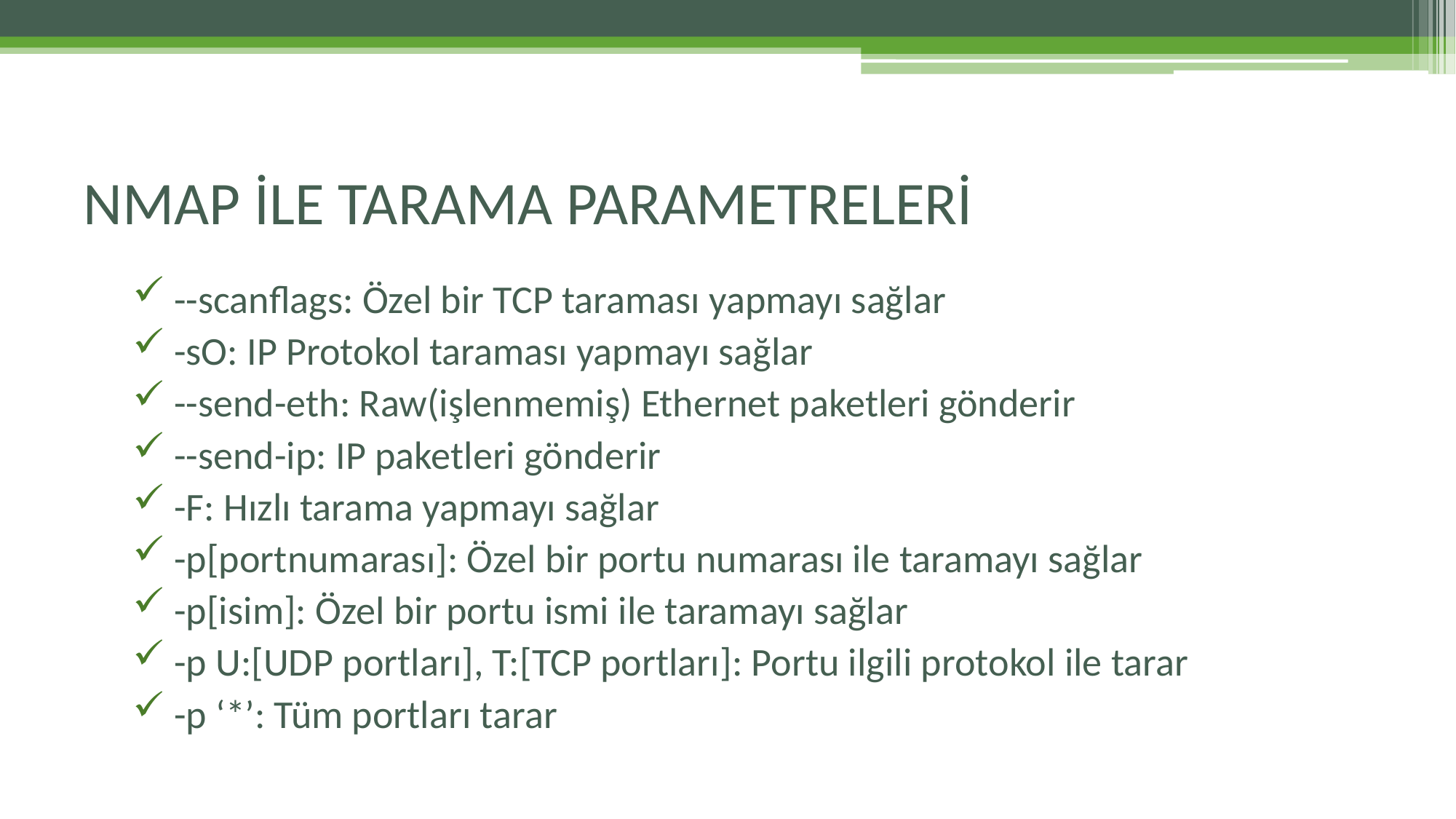

# NMAP İLE TARAMA PARAMETRELERİ
 --scanflags: Özel bir TCP taraması yapmayı sağlar
 -sO: IP Protokol taraması yapmayı sağlar
 --send-eth: Raw(işlenmemiş) Ethernet paketleri gönderir
 --send-ip: IP paketleri gönderir
 -F: Hızlı tarama yapmayı sağlar
 -p[portnumarası]: Özel bir portu numarası ile taramayı sağlar
 -p[isim]: Özel bir portu ismi ile taramayı sağlar
 -p U:[UDP portları], T:[TCP portları]: Portu ilgili protokol ile tarar
 -p ‘*’: Tüm portları tarar